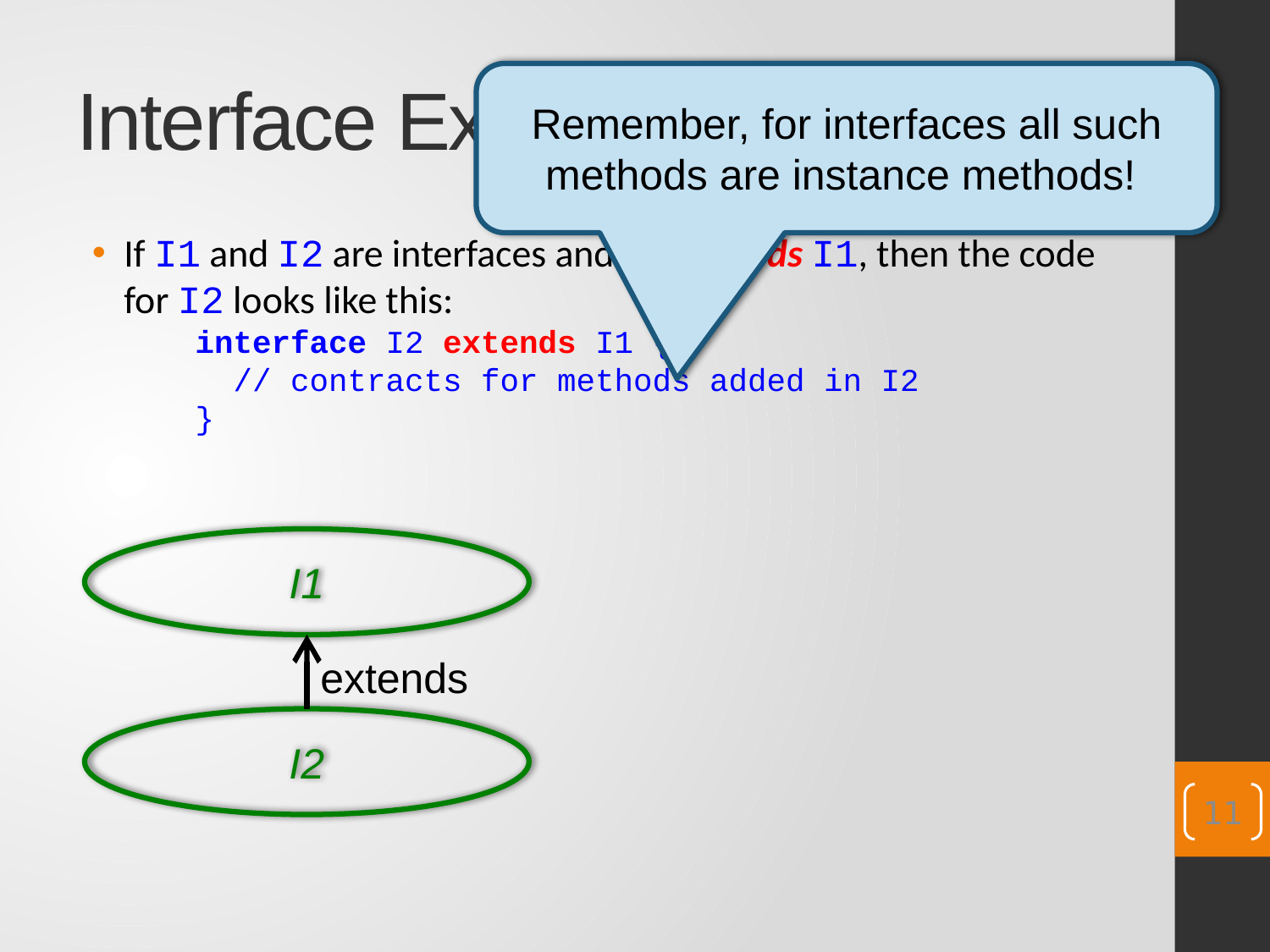

# Interface Extension
Remember, for interfaces all such methods are instance methods!
If I1 and I2 are interfaces and I2 extends I1, then the code for I2 looks like this:
interface I2 extends I1 {
  // contracts for methods added in I2
}
I1
extends
I2
11